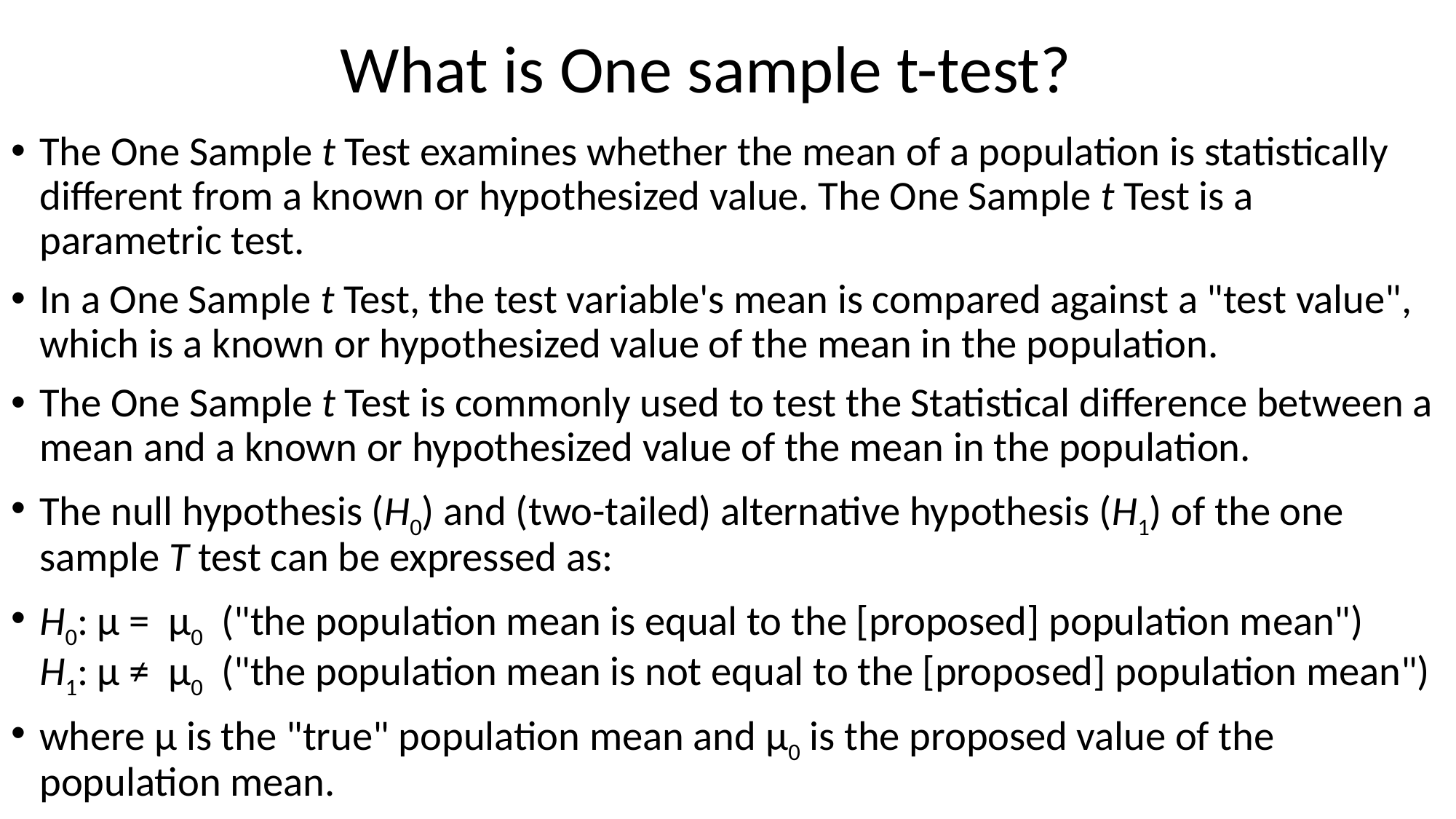

# What is One sample t-test?
The One Sample t Test examines whether the mean of a population is statistically different from a known or hypothesized value. The One Sample t Test is a parametric test.
In a One Sample t Test, the test variable's mean is compared against a "test value", which is a known or hypothesized value of the mean in the population.
The One Sample t Test is commonly used to test the Statistical difference between a mean and a known or hypothesized value of the mean in the population.
The null hypothesis (H0) and (two-tailed) alternative hypothesis (H1) of the one sample T test can be expressed as:
H0: µ =  µ0  ("the population mean is equal to the [proposed] population mean")
H1: µ ≠  µ0  ("the population mean is not equal to the [proposed] population mean")
where µ is the "true" population mean and µ0 is the proposed value of the population mean.